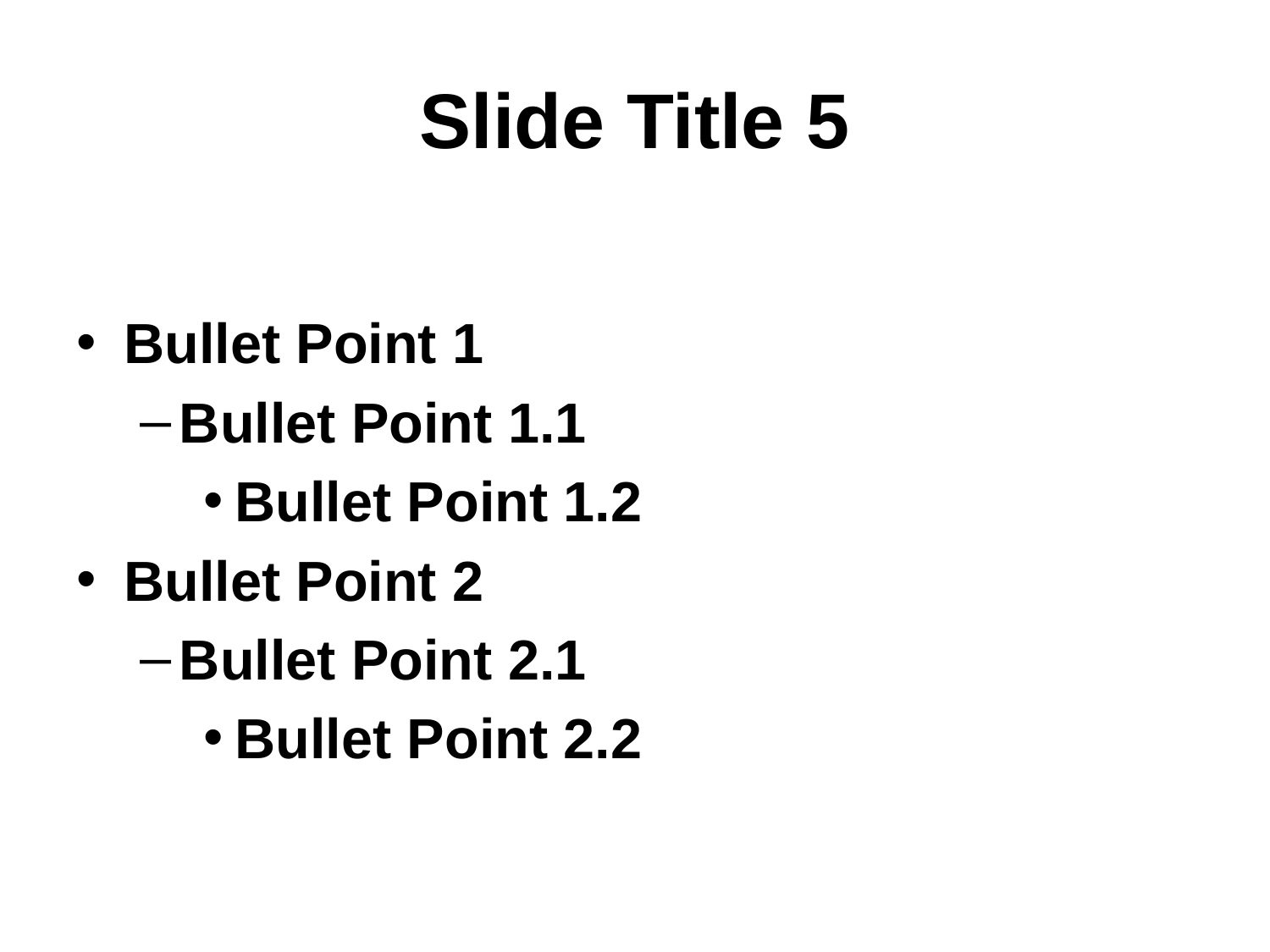

# Slide Title 5

Bullet Point 1
Bullet Point 1.1
Bullet Point 1.2
Bullet Point 2
Bullet Point 2.1
Bullet Point 2.2